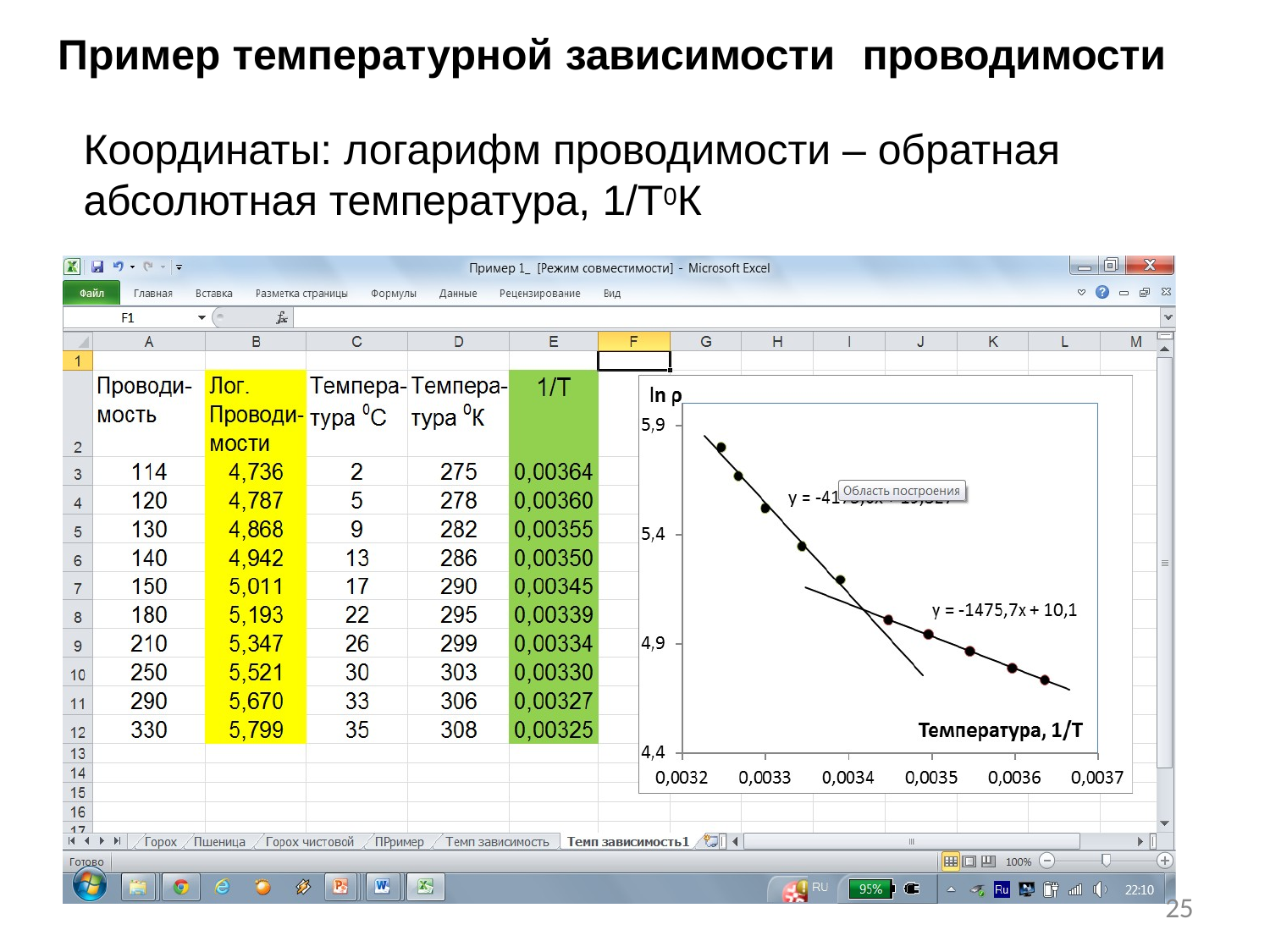

Пример температурной зависимости	проводимости

Координаты: логарифм проводимости – обратная
абсолютная температура, 1/Т0К

25